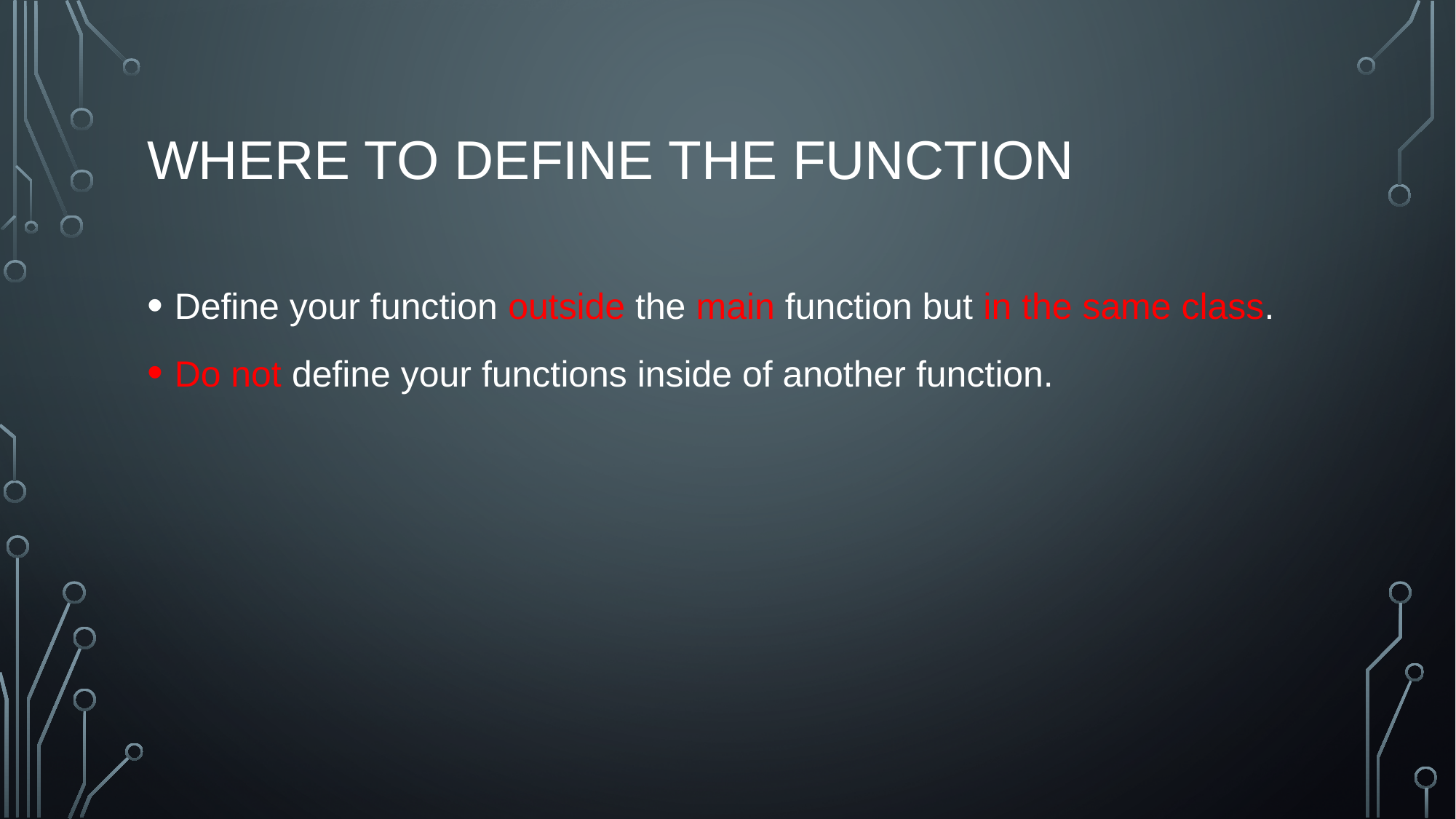

# Where to define the function
Define your function outside the main function but in the same class.
Do not define your functions inside of another function.